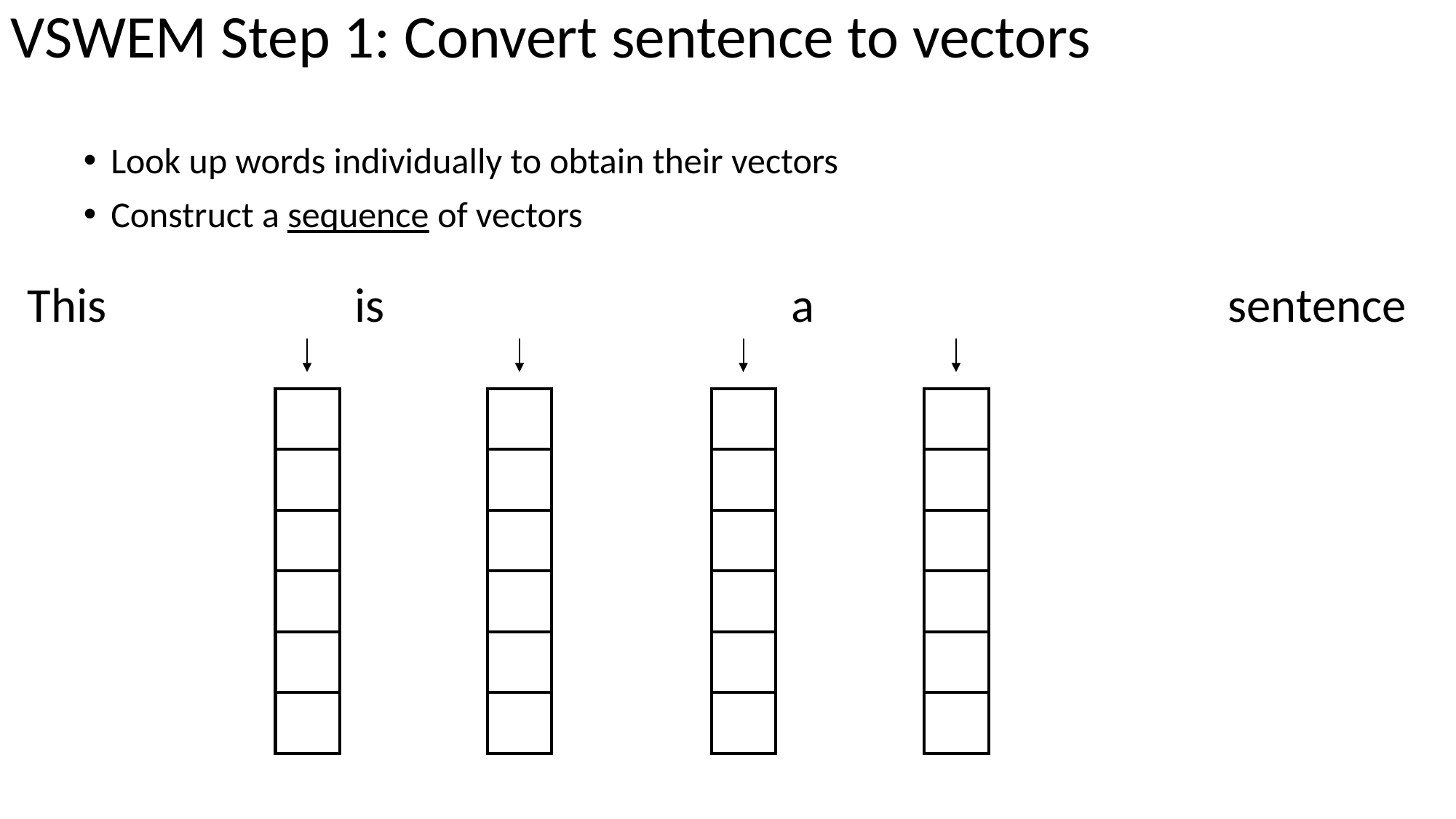

# VSWEM Step 1: Convert sentence to vectors
Look up words individually to obtain their vectors
Construct a sequence of vectors
This 			is 				a 				sentence
|  |
| --- |
|  |
|  |
|  |
|  |
|  |
|  |
| --- |
|  |
|  |
|  |
|  |
|  |
|  |
| --- |
|  |
|  |
|  |
|  |
|  |
|  |
| --- |
|  |
|  |
|  |
|  |
|  |